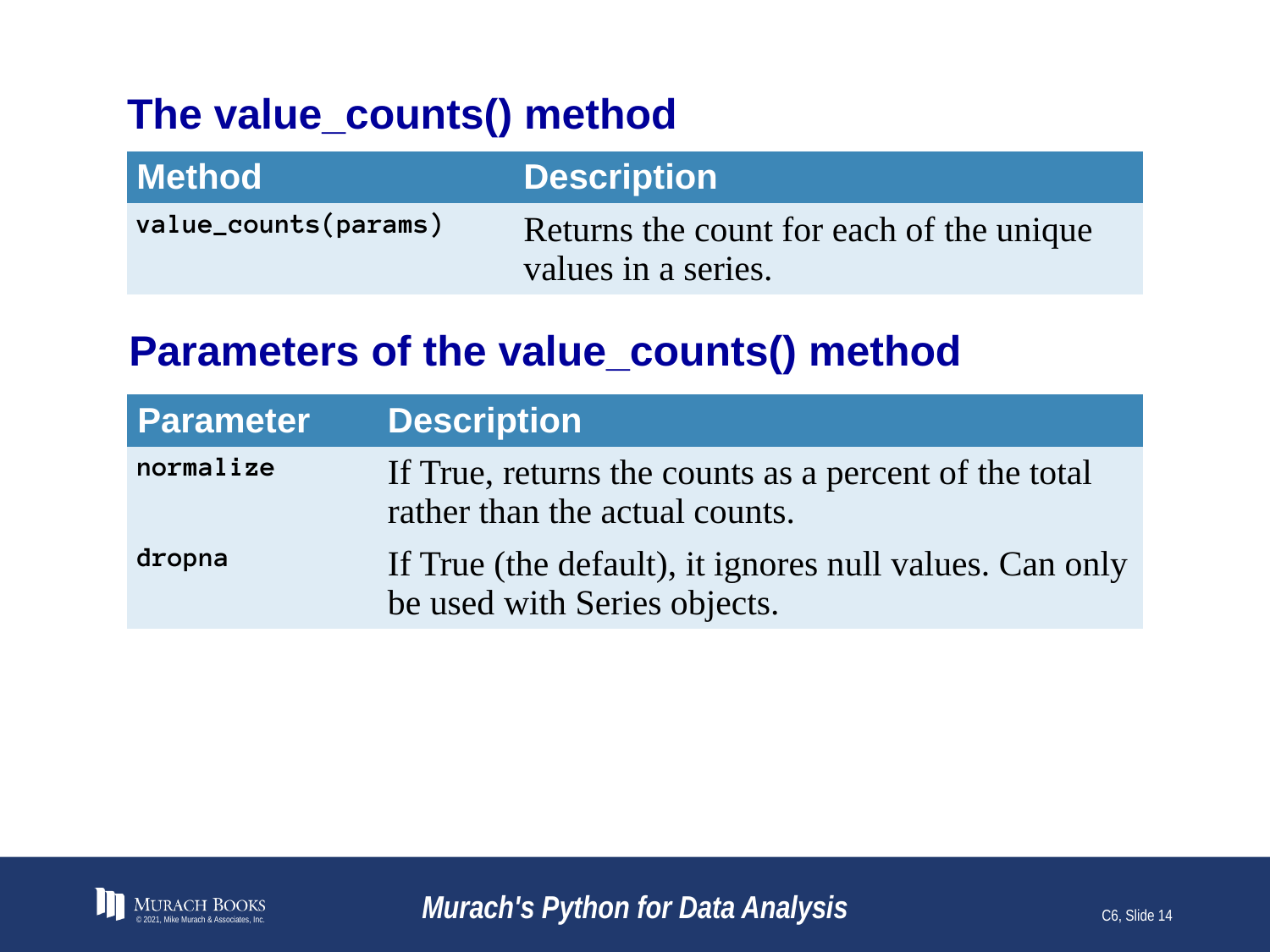

# The value_counts() method
| Method | Description |
| --- | --- |
| value\_counts(params) | Returns the count for each of the unique values in a series. |
Parameters of the value_counts() method

| Parameter | Description |
| --- | --- |
| normalize | If True, returns the counts as a percent of the total rather than the actual counts. |
| dropna | If True (the default), it ignores null values. Can only be used with Series objects. |
© 2021, Mike Murach & Associates, Inc.
Murach's Python for Data Analysis

C6, Slide 14